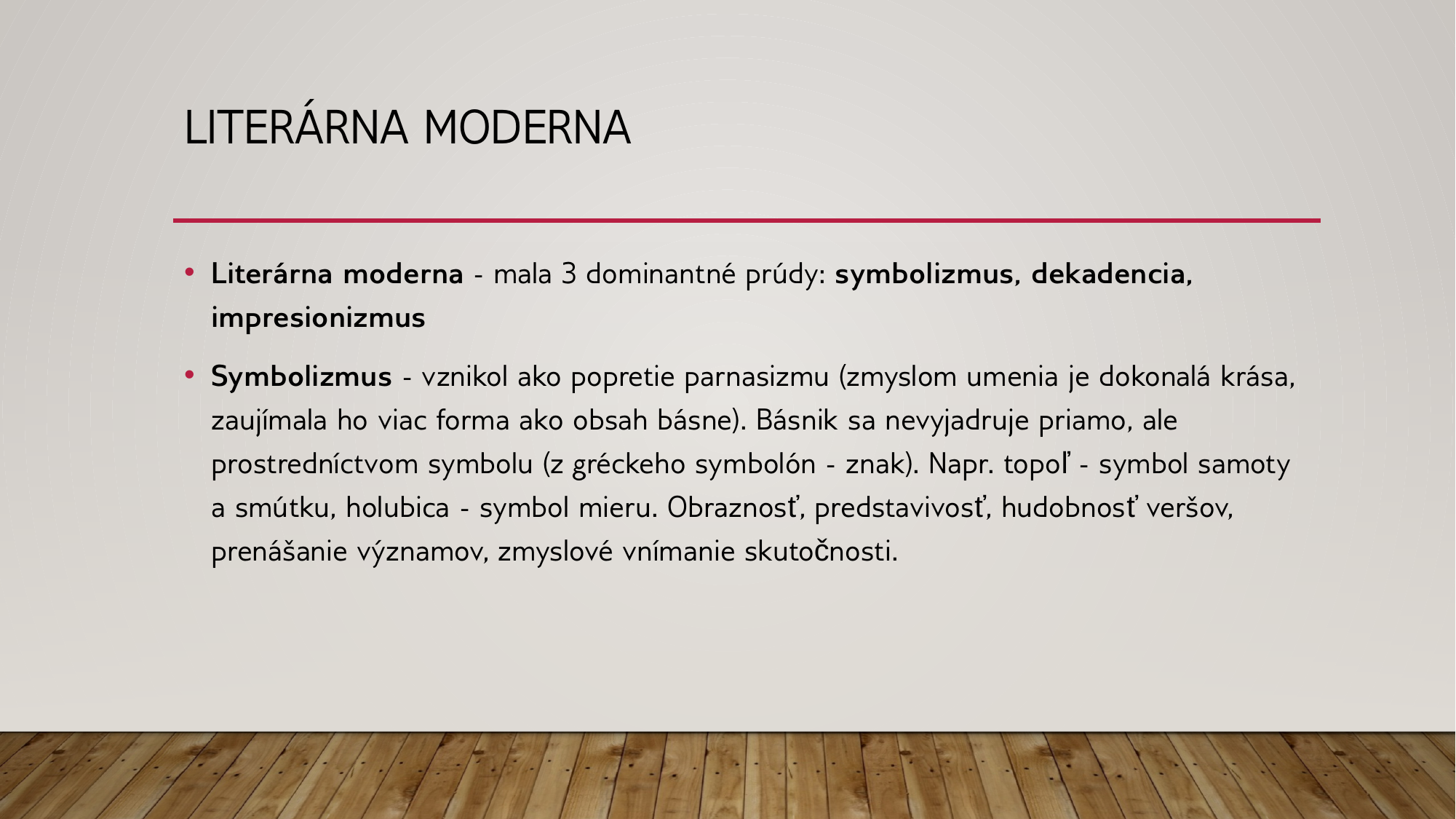

# Literárna moderna
Literárna moderna - mala 3 dominantné prúdy: symbolizmus, dekadencia, impresionizmus
Symbolizmus - vznikol ako popretie parnasizmu (zmyslom umenia je dokonalá krása, zaujímala ho viac forma ako obsah básne). Básnik sa nevyjadruje priamo, ale prostredníctvom symbolu (z gréckeho symbolón - znak). Napr. topoľ - symbol samoty a smútku, holubica - symbol mieru. Obraznosť, predstavivosť, hudobnosť veršov, prenášanie významov, zmyslové vnímanie skutočnosti.